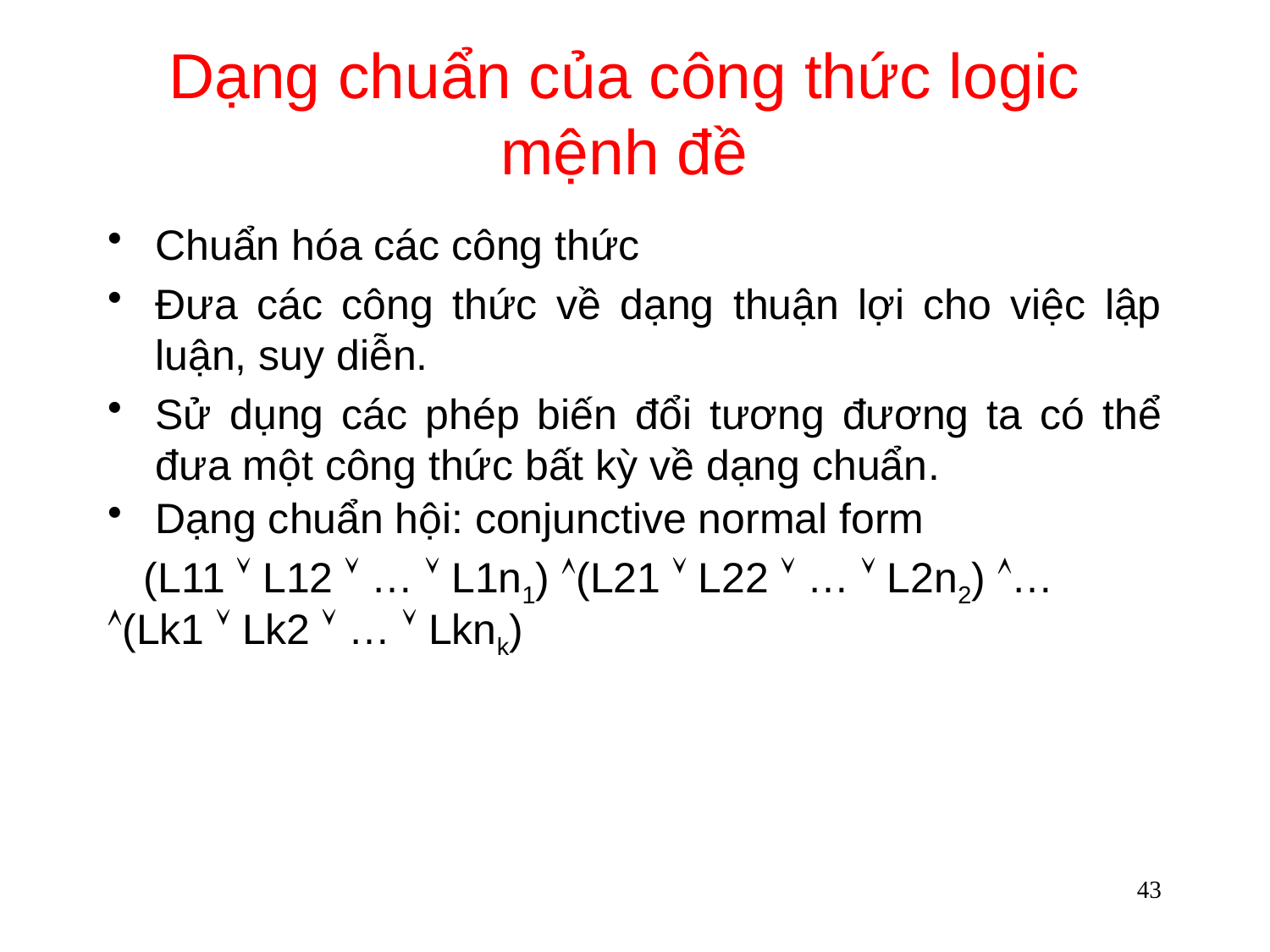

# Dạng chuẩn của công thức logic mệnh đề
Chuẩn hóa các công thức
Đưa các công thức về dạng thuận lợi cho việc lập luận, suy diễn.
Sử dụng các phép biến đổi tương đương ta có thể đưa một công thức bất kỳ về dạng chuẩn.
Dạng chuẩn hội: conjunctive normal form
   (L11 ∨ L12 ∨ … ∨ L1n1) ∧(L21 ∨ L22 ∨ … ∨ L2n2) ∧… ∧(Lk1 ∨ Lk2 ∨ … ∨ Lknk)

43